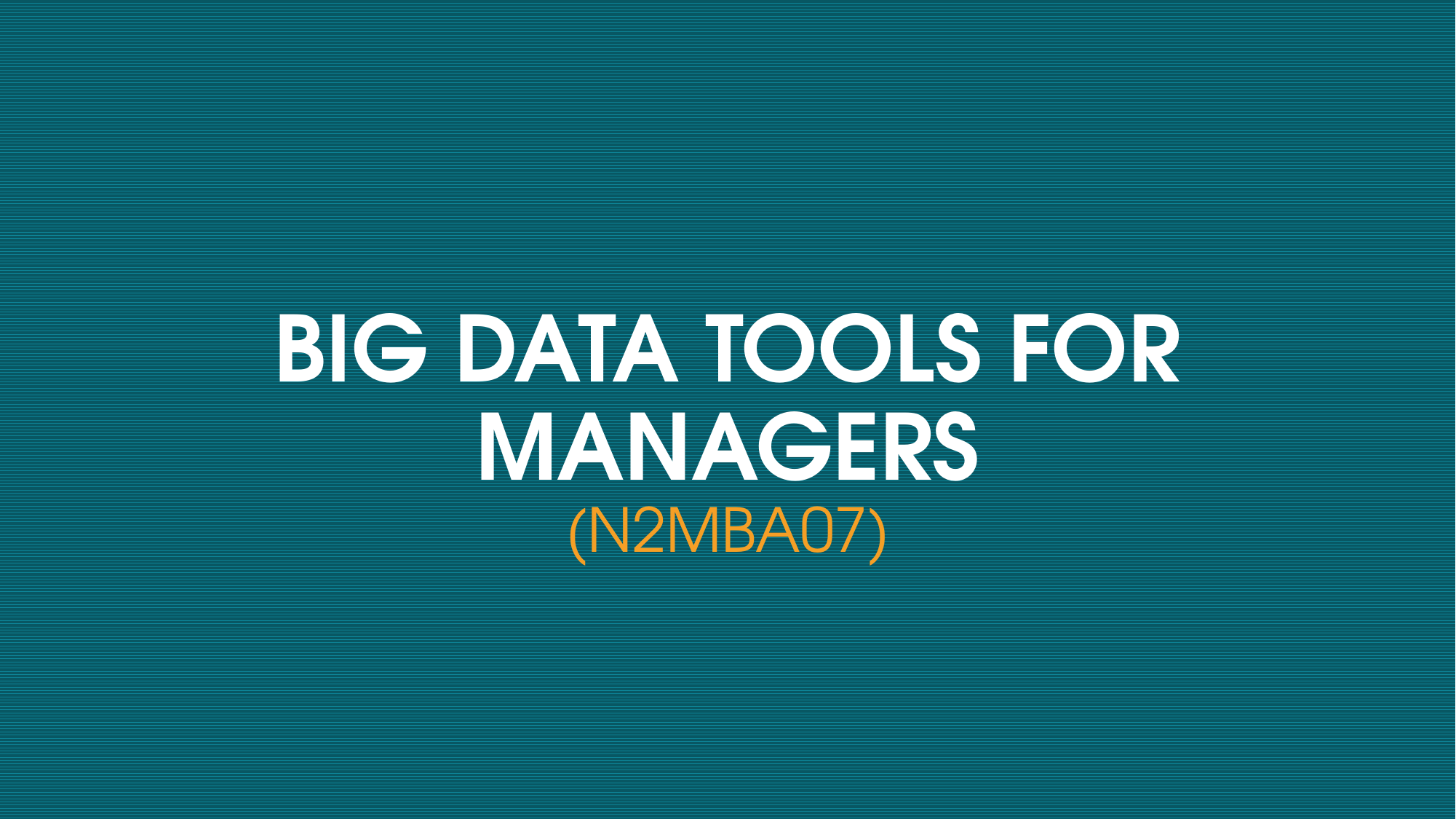

# BIG DATA TOOLS FOR MANAGERS (N2MBA07)